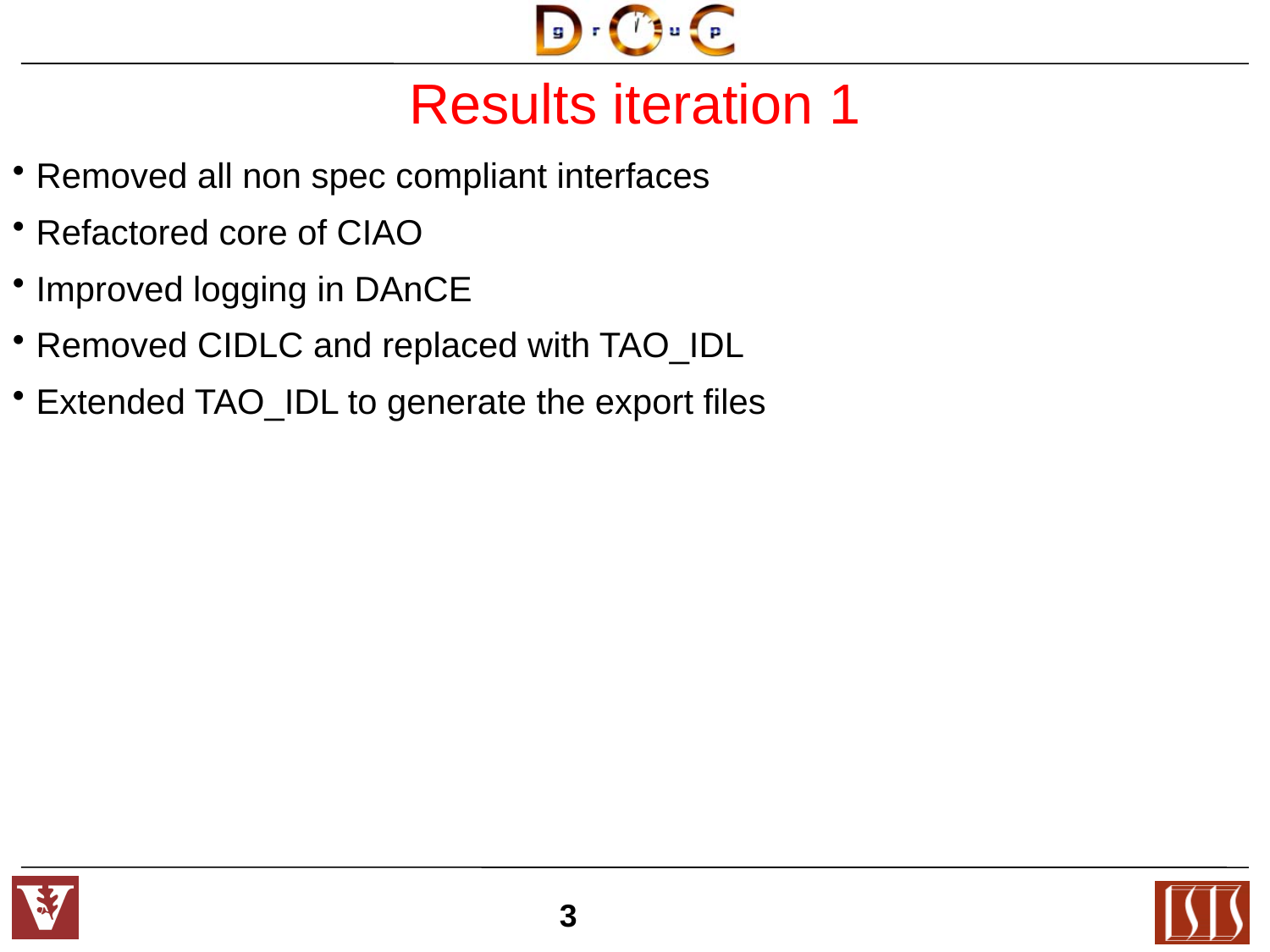

Results iteration 1
Removed all non spec compliant interfaces
Refactored core of CIAO
Improved logging in DAnCE
Removed CIDLC and replaced with TAO_IDL
Extended TAO_IDL to generate the export files